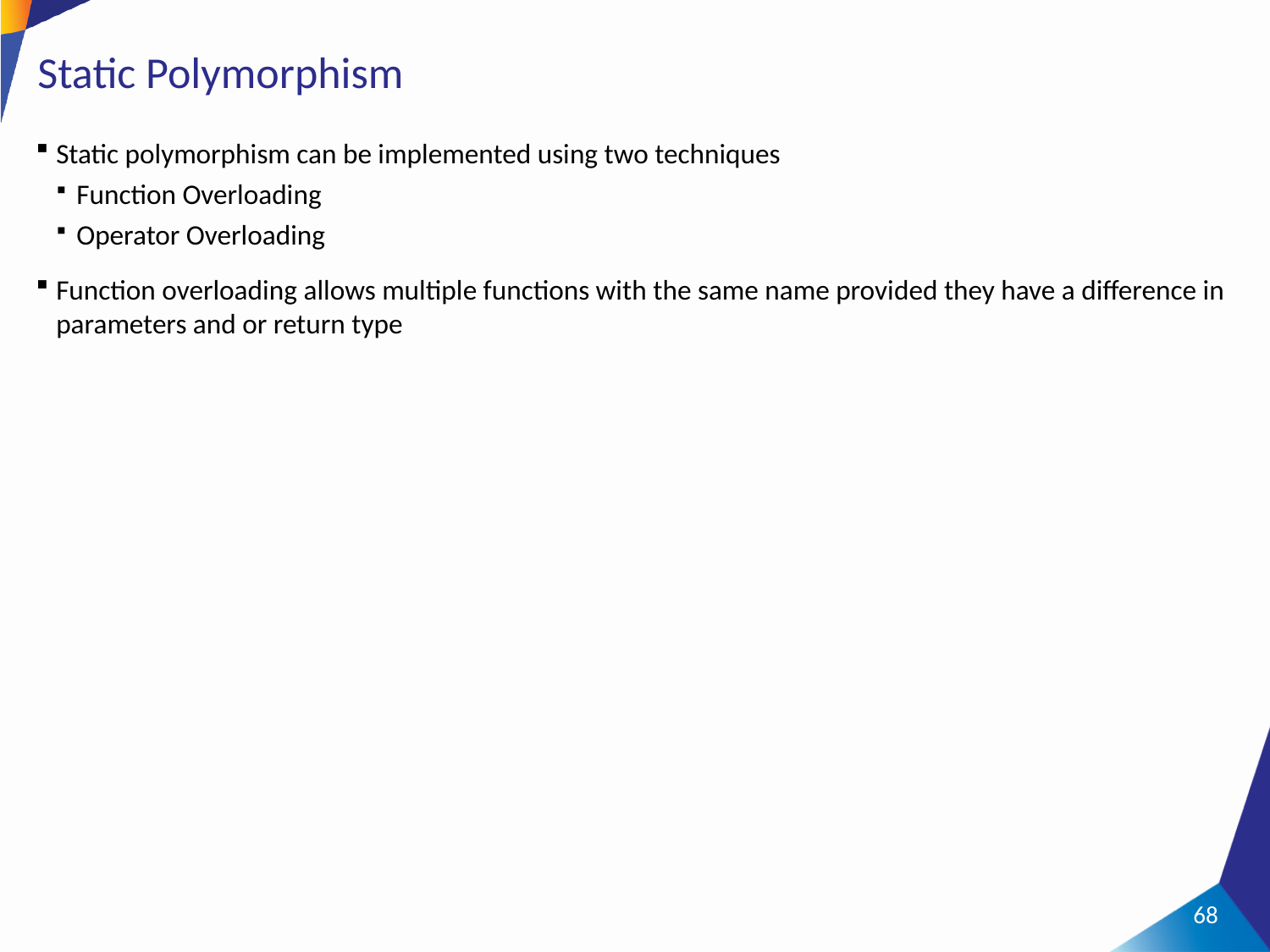

68
# Static Polymorphism
Static polymorphism can be implemented using two techniques
Function Overloading
Operator Overloading
Function overloading allows multiple functions with the same name provided they have a difference in parameters and or return type